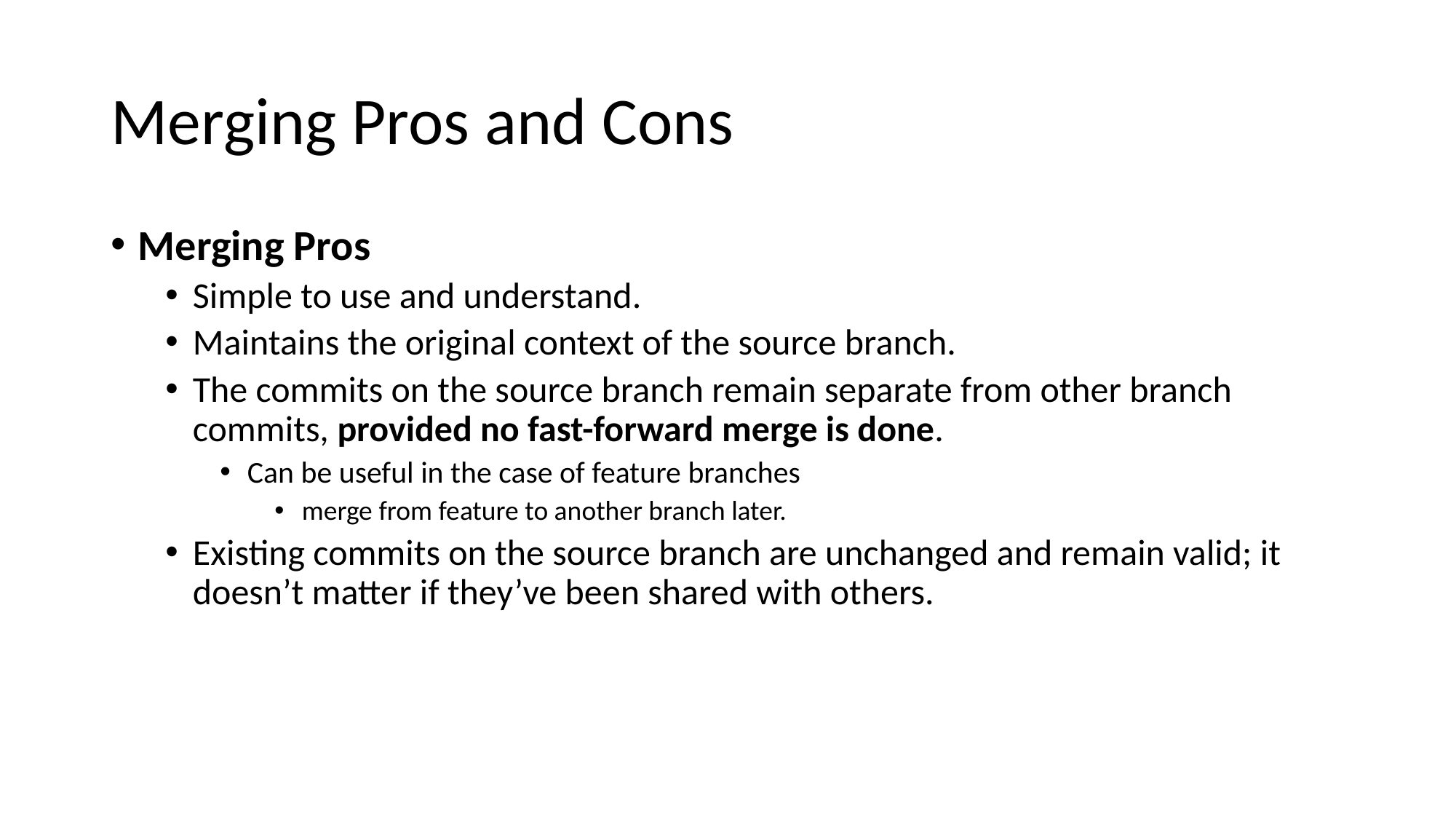

# Merging Pros and Cons
Merging Pros
Simple to use and understand.
Maintains the original context of the source branch.
The commits on the source branch remain separate from other branch commits, provided no fast-forward merge is done.
Can be useful in the case of feature branches
merge from feature to another branch later.
Existing commits on the source branch are unchanged and remain valid; it doesn’t matter if they’ve been shared with others.